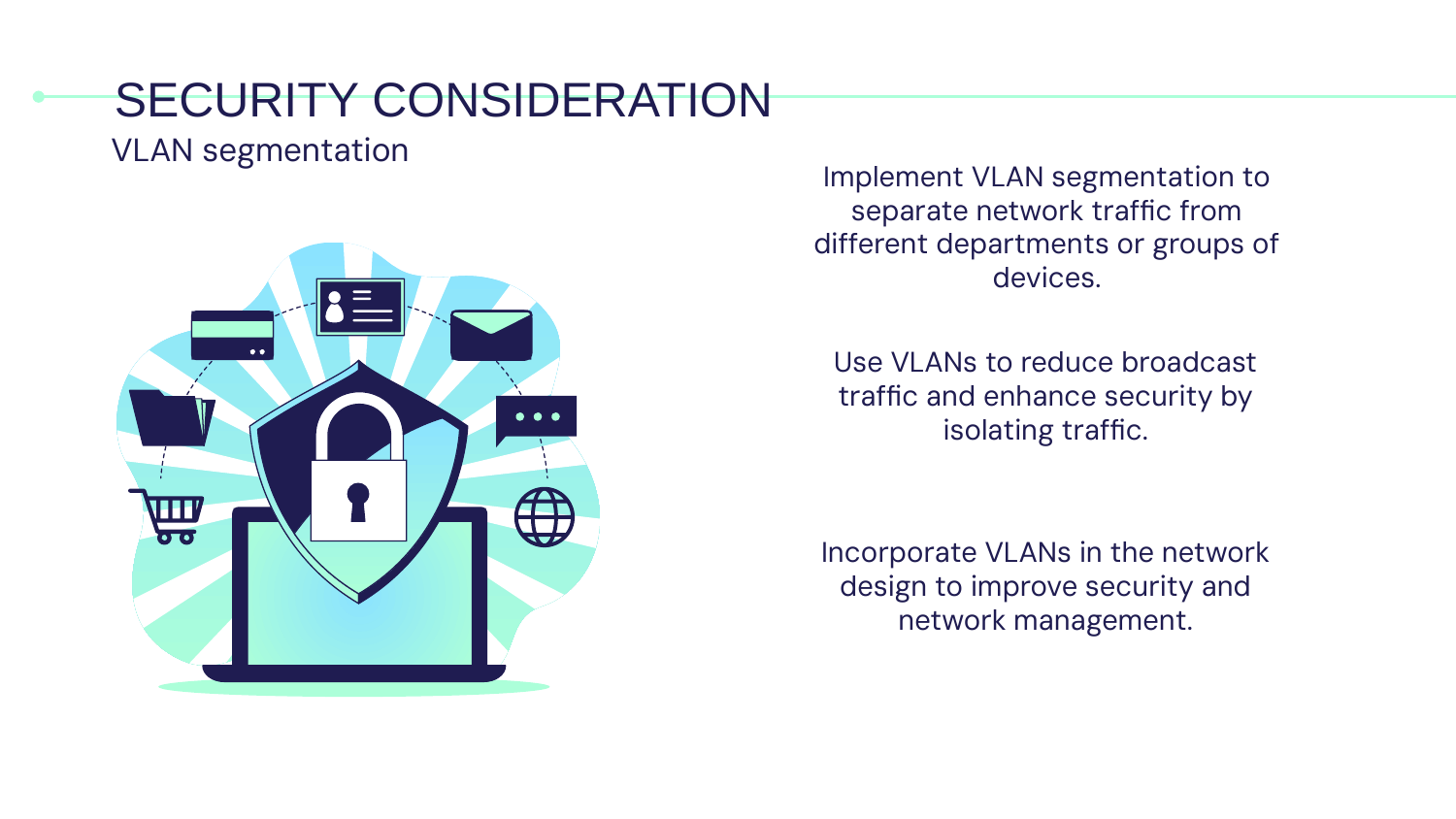

# SECURITY CONSIDERATION
VLAN segmentation
Implement VLAN segmentation to separate network traffic from different departments or groups of devices.

Use VLANs to reduce broadcast traffic and enhance security by isolating traffic.
Incorporate VLANs in the network design to improve security and network management.